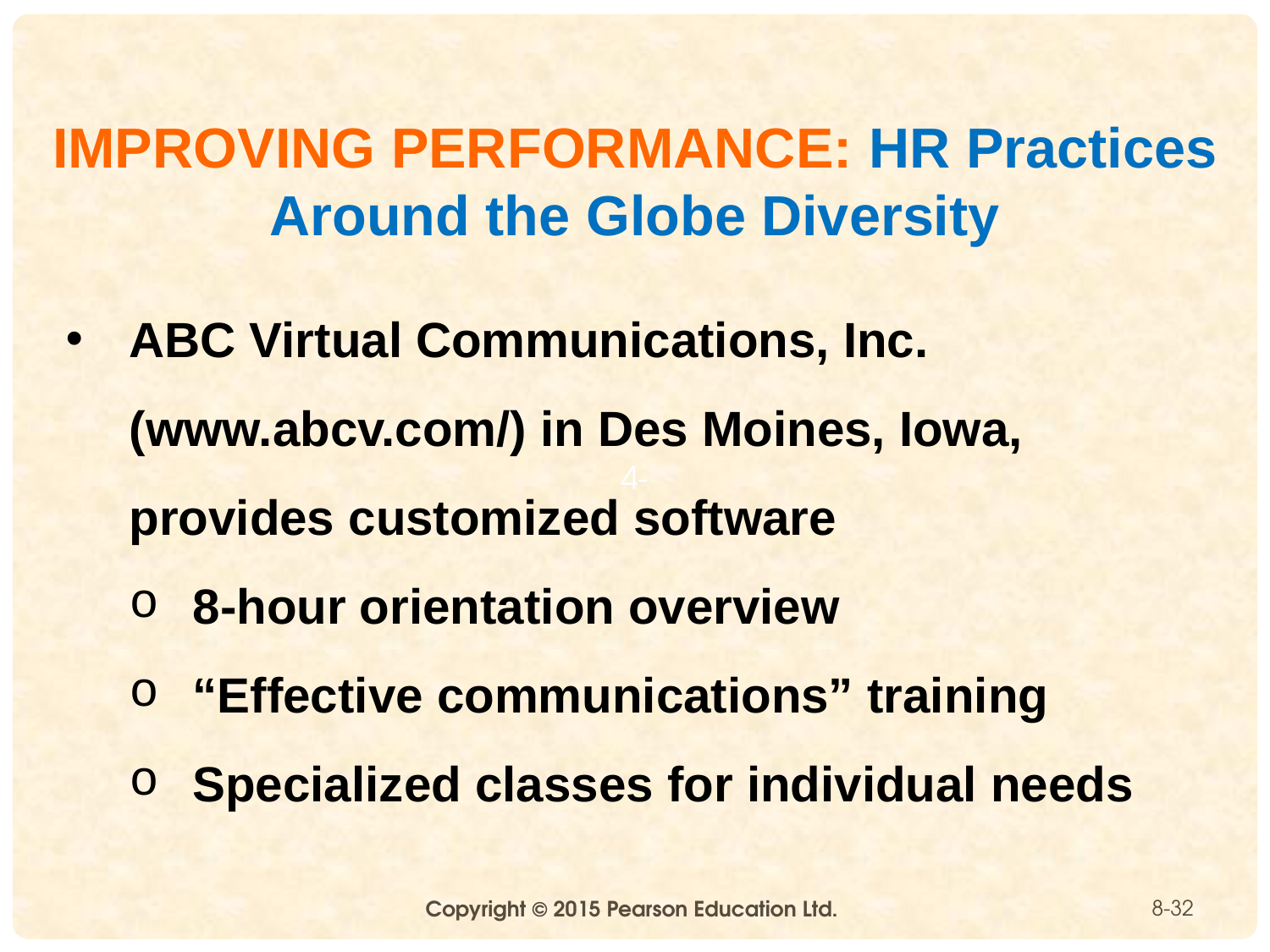

IMPROVING PERFORMANCE: HR Practices Around the Globe Diversity
ABC Virtual Communications, Inc. (www.abcv.com/) in Des Moines, Iowa, provides customized software
8-hour orientation overview
“Effective communications” training
Specialized classes for individual needs
8-32
Copyright © 2015 Pearson Education Ltd.